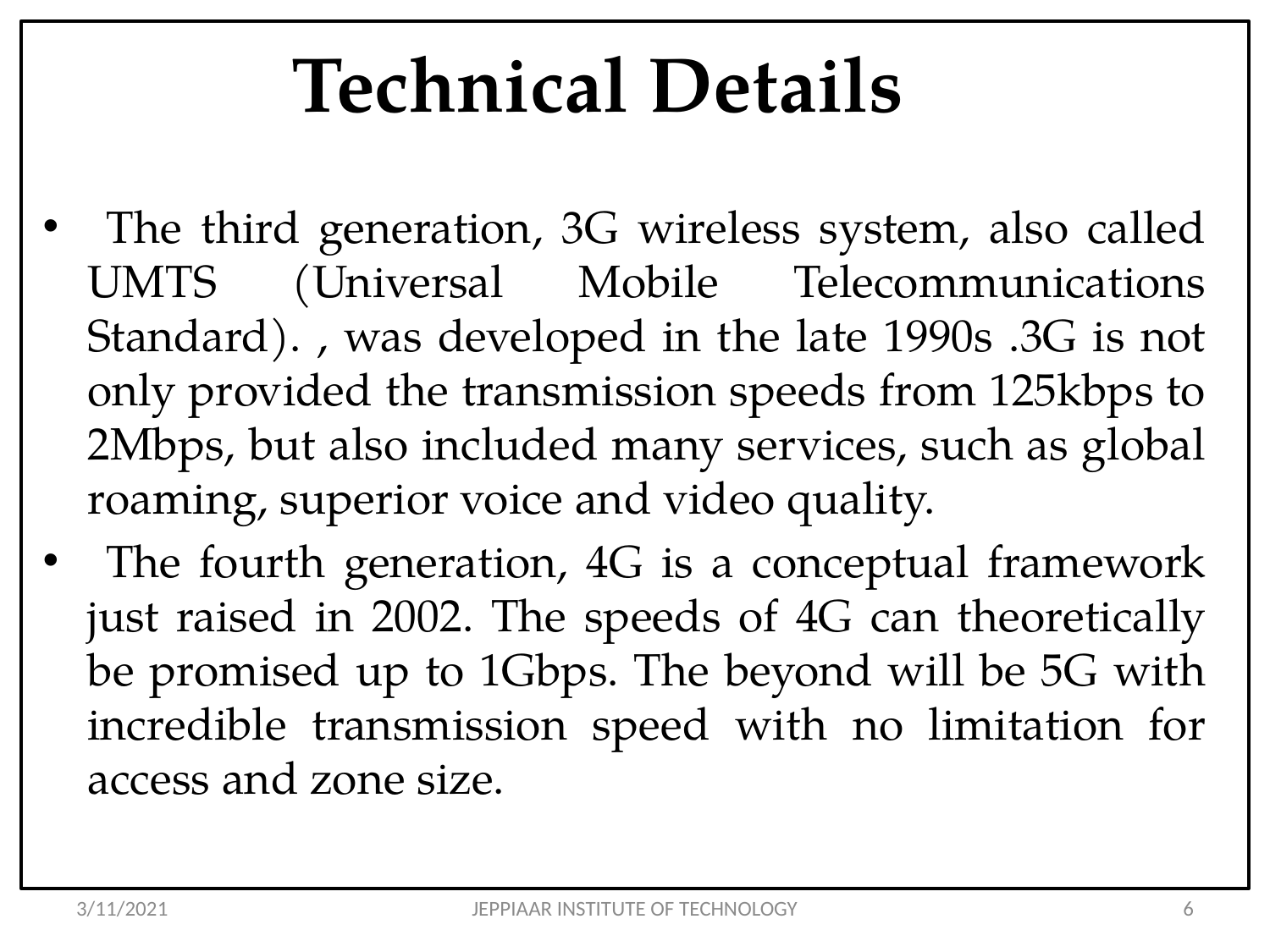

# Technical Details

 The third generation, 3G wireless system, also called UMTS (Universal Mobile Telecommunications Standard). , was developed in the late 1990s .3G is not only provided the transmission speeds from 125kbps to 2Mbps, but also included many services, such as global roaming, superior voice and video quality.
 The fourth generation, 4G is a conceptual framework just raised in 2002. The speeds of 4G can theoretically be promised up to 1Gbps. The beyond will be 5G with incredible transmission speed with no limitation for access and zone size.

3/11/2021
JEPPIAAR INSTITUTE OF TECHNOLOGY
6